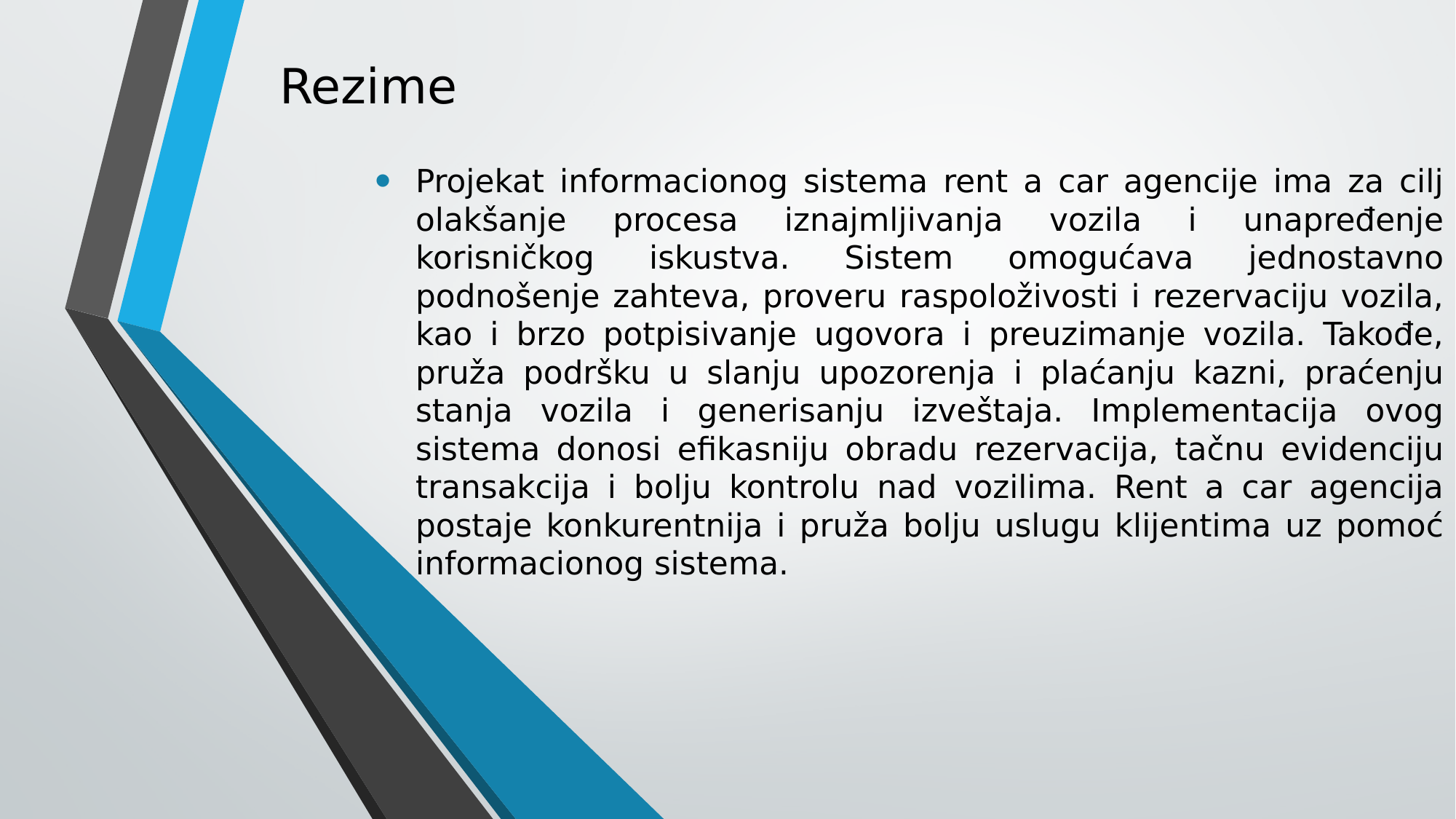

# Rezime
Projekat informacionog sistema rent a car agencije ima za cilj olakšanje procesa iznajmljivanja vozila i unapređenje korisničkog iskustva. Sistem omogućava jednostavno podnošenje zahteva, proveru raspoloživosti i rezervaciju vozila, kao i brzo potpisivanje ugovora i preuzimanje vozila. Takođe, pruža podršku u slanju upozorenja i plaćanju kazni, praćenju stanja vozila i generisanju izveštaja. Implementacija ovog sistema donosi efikasniju obradu rezervacija, tačnu evidenciju transakcija i bolju kontrolu nad vozilima. Rent a car agencija postaje konkurentnija i pruža bolju uslugu klijentima uz pomoć informacionog sistema.